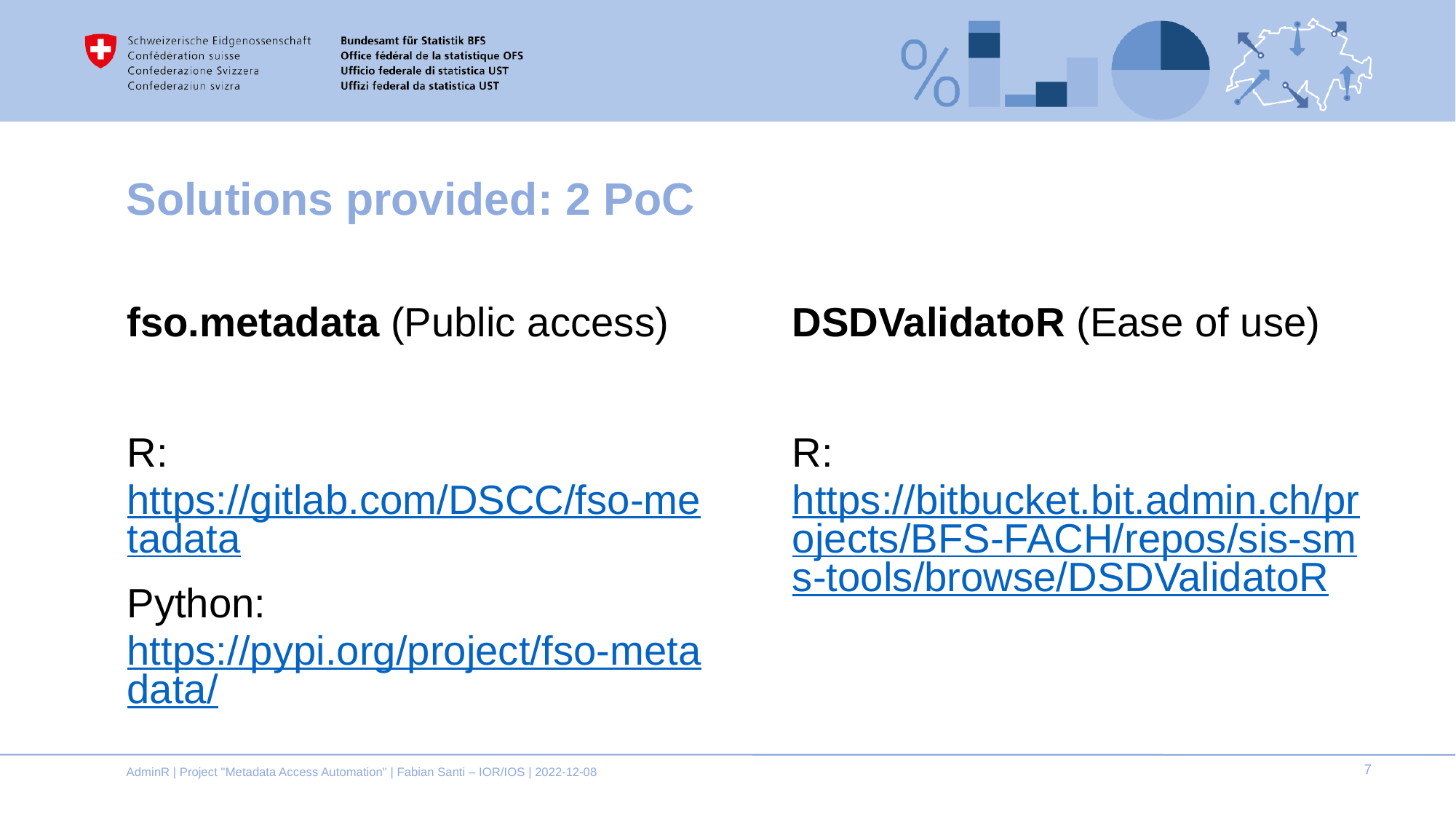

# Solutions provided: 2 PoC
fso.metadata (Public access)

R: https://gitlab.com/DSCC/fso-metadata
Python: https://pypi.org/project/fso-metadata/
DSDValidatoR (Ease of use)

R: https://bitbucket.bit.admin.ch/projects/BFS-FACH/repos/sis-sms-tools/browse/DSDValidatoR
AdminR | Project "Metadata Access Automation" | Fabian Santi – IOR/IOS | 2022-12-08